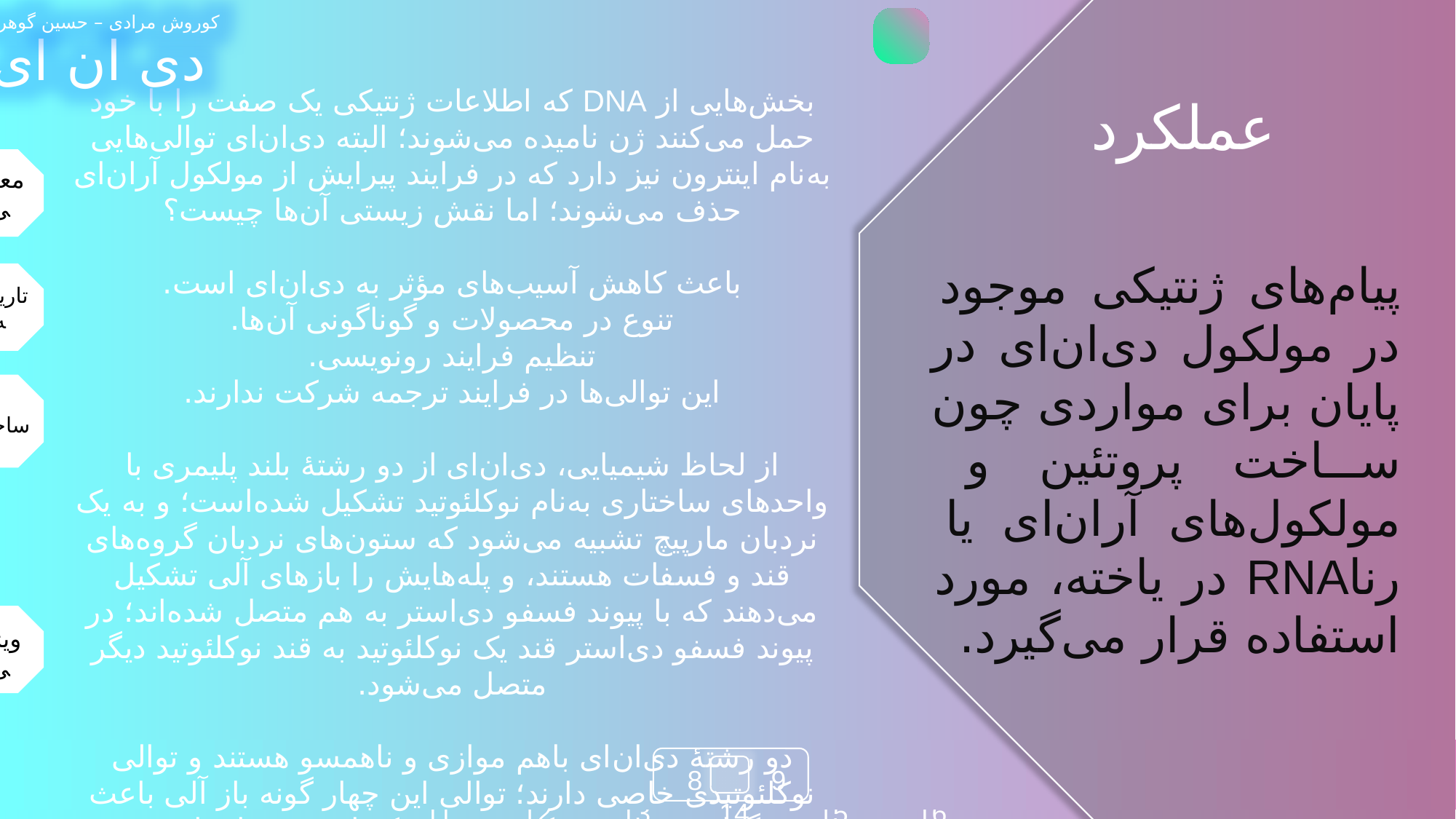

کوروش مرادی – حسین گوهری

دی ان ای
بخش‌هایی از DNA که اطلاعات ژنتیکی یک صفت را با خود حمل می‌کنند ژن نامیده می‌شوند؛ البته دی‌ان‌ای توالی‌هایی به‌نام اینترون نیز دارد که در فرایند پیرایش از مولکول آران‌ای حذف می‌شوند؛ اما نقش زیستی آن‌ها چیست؟
باعث کاهش آسیب‌های مؤثر به دی‌ان‌ای است.
تنوع در محصولات و گوناگونی آن‌ها.
تنظیم فرایند رونویسی.
این توالی‌ها در فرایند ترجمه شرکت ندارند.
از لحاظ شیمیایی، دی‌ان‌ای از دو رشتهٔ بلند پلیمری با واحدهای ساختاری به‌نام نوکلئوتید تشکیل شده‌است؛ و به یک نردبان مارپیچ تشبیه می‌شود که ستون‌های نردبان گروه‌های قند و فسفات هستند، و پله‌هایش را بازهای آلی تشکیل می‌دهند که با پیوند فسفو دی‌استر به هم متصل شده‌اند؛ در پیوند فسفو دی‌استر قند یک نوکلئوتید به قند نوکلئوتید دیگر متصل می‌شود.
دو رشتهٔ دی‌ان‌ای باهم موازی و ناهمسو هستند و توالی نوکلئوتیدی خاصی دارند؛ توالی این چهار گونه باز آلی باعث رمزگذاری رشته ژنتیکی می‌شود که این رمزها برای تعیین توالی اسیدهای‌آمینه در پروتئین مورد استفاده قرار می‌گیرد.
عملکرد
اگرچه هر واحد تکرار شونده دی‌ان‌ای بسیار کوچک است اما رشتهٔ پلیمری آن ممکن است از میلیون‌ها نوکلئوتید تشکیل شده باشد. برای مثال بزرگ‌ترین کروموزوم انسان، کروموزوم شمارهٔ یک دارای طولی به اندازه ۲۲۰ میلیون باز آلی مکمل است.
دو رشتهٔ سازندهٔ دی‌ان‌ای ساختار در هم پیچیده‌ای همچون درخت انگور به شکل مارپیچ دارند. یک باز آلی پیوند داده شده به قند نوکلئوزید گفته می‌شود واگر نوکلئوزید از طریق باز خود به گروه فسفات متصل شود نوکلئوتید تشکیل می‌شود. اگر چندین نوکلئوتید با یکدیگر پیوند داده شده باشند به‌طور مثال در دی‌ان‌ای به آن پلی نکلئوتید گفته می‌شود.
رشته‌های دی‌ان‌ای از واحدهایی متشکل از قند وگروه فسفات است که به صورت متناوب و تکراری در طول رشته قرار گرفتند.
قند مورد استفاده در دی‌ان‌ای دئوکسی‌ریبوز که گونه‌ای پنتوز (قند پنج کربنی) است تشکیل شده‌است. قندها توسط گروه‌های فسفری به یکدیگر پیوند داده شده‌اند.
معرفی
ویژگی ها
پیام‌های ژنتیکی موجود در مولکول دی‌ان‌ای در پایان برای مواردی چون ساخت پروتئین و مولکول‌های آران‌ای یا رناRNA در یاخته، مورد استفاده قرار می‌گیرد.
تاریخچه
دی‌ان‌ای پلیمری است قطبی که از رشته‌های تکرار شونده شامل واحدهای سازنده‌ای از جنس نوکلئوتید است. طول رشته زنجیرهای دی‌ان‌ای ۲۲ تا ۲۶ آنگستروم (۲٫۲ تا ۲٫۶ نانومتر) و عرض آن ۳٫۳ آنگستروم یا (۰٫۳۳ نانومتر) است.
ساختار
ویژگی

1         2         3         4         5         6         7         8         9         10         11         12         13         14         15         16